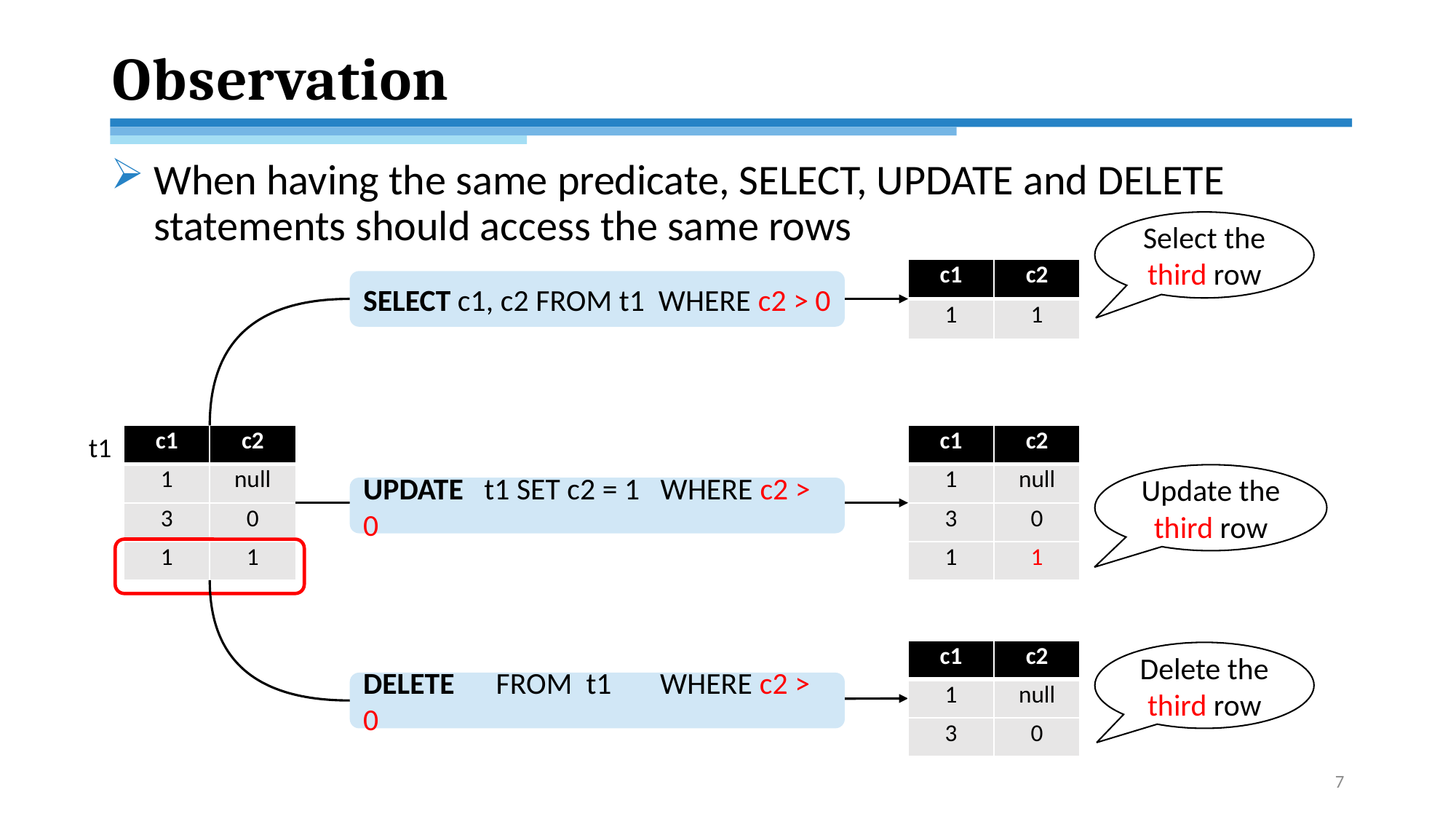

# Observation
When having the same predicate, SELECT, UPDATE and DELETE statements should access the same rows
Select the third row
| c1 | c2 |
| --- | --- |
| 1 | 1 |
SELECT c1, c2 FROM t1  WHERE c2 > 0
t1
| c1 | c2 |
| --- | --- |
| 1 | null |
| 3 | 0 |
| 1 | 1 |
| c1 | c2 |
| --- | --- |
| 1 | null |
| 3 | 0 |
| 1 | 1 |
Update the third row
UPDATE   t1 SET c2 = 1   WHERE c2 > 0

| c1 | c2 |
| --- | --- |
| 1 | null |
| 3 | 0 |
Delete the third row
DELETE      FROM  t1       WHERE c2 > 0
7